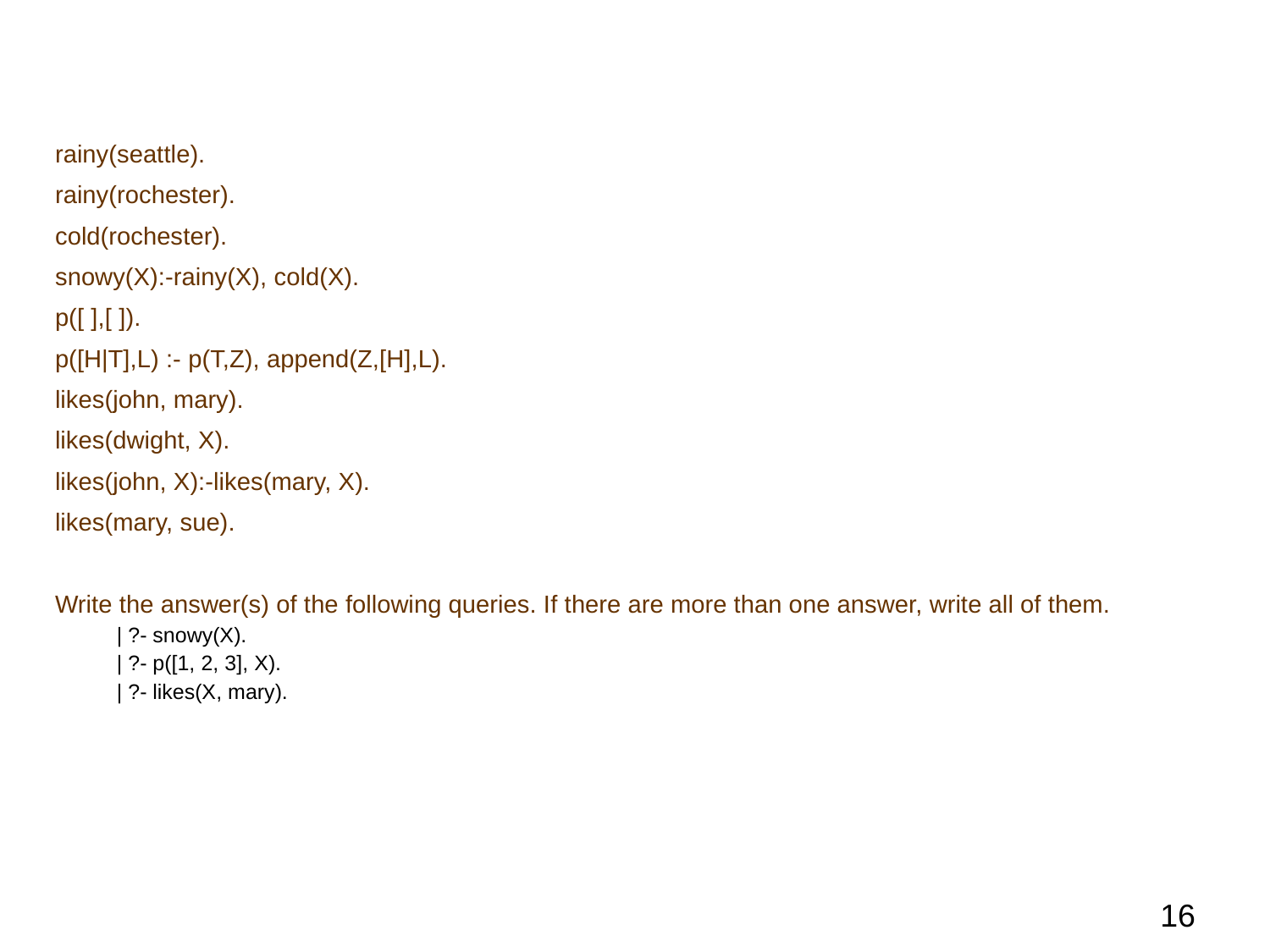

#
rainy(seattle).
rainy(rochester).
cold(rochester).
snowy(X):-rainy(X), cold(X).
p([ ],[ ]).
p([H|T],L) :- p(T,Z), append(Z,[H],L).
likes(john, mary).
likes(dwight, X).
likes(john, X):-likes(mary, X).
likes(mary, sue).

Write the answer(s) of the following queries. If there are more than one answer, write all of them.
| ?- snowy(X).
| ?- p([1, 2, 3], X).
| ?- likes(X, mary).
16